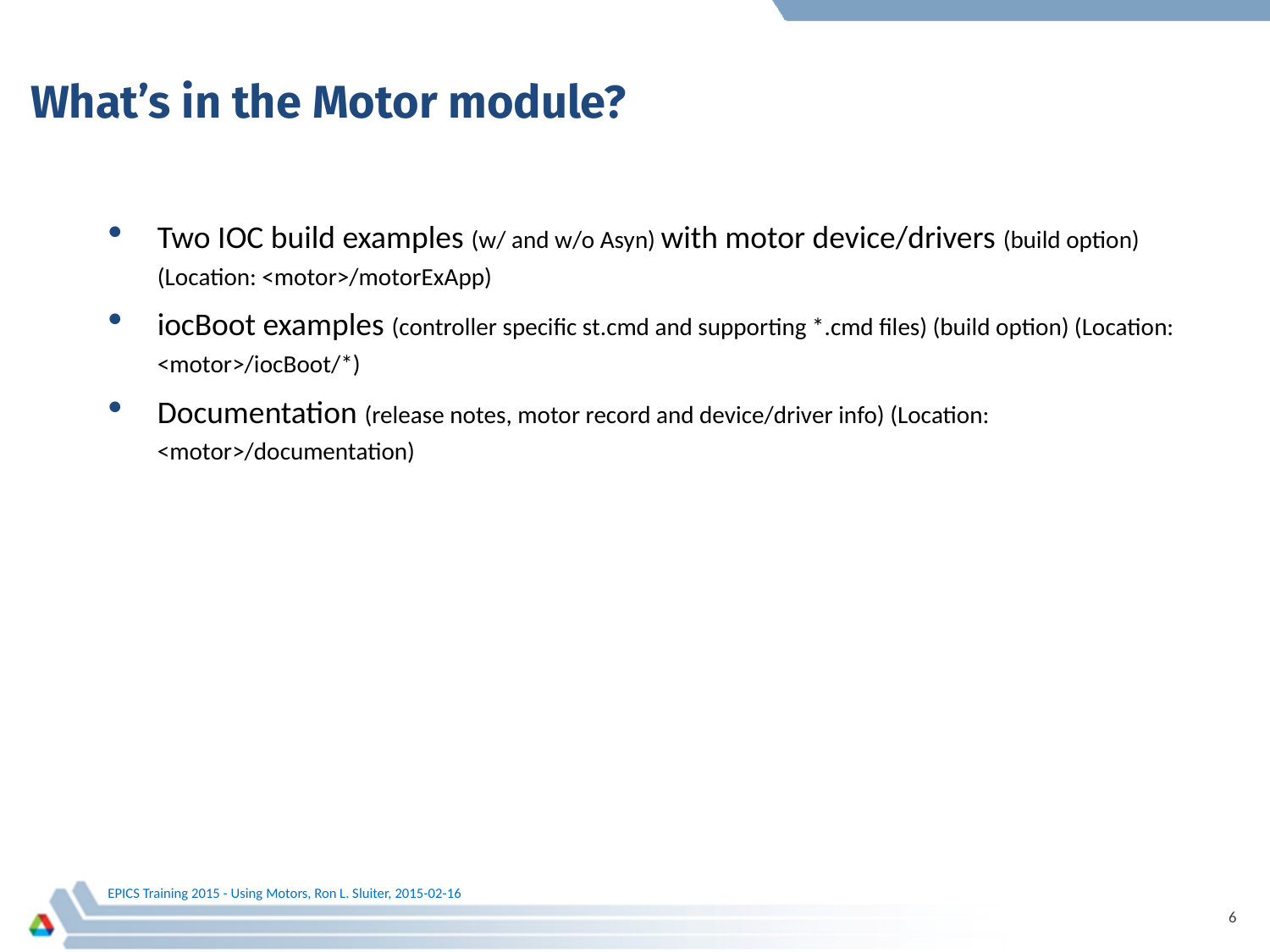

# What’s in the Motor module?
Two IOC build examples (w/ and w/o Asyn) with motor device/drivers (build option) (Location: <motor>/motorExApp)
iocBoot examples (controller specific st.cmd and supporting *.cmd files) (build option) (Location: <motor>/iocBoot/*)
Documentation (release notes, motor record and device/driver info) (Location: <motor>/documentation)

6